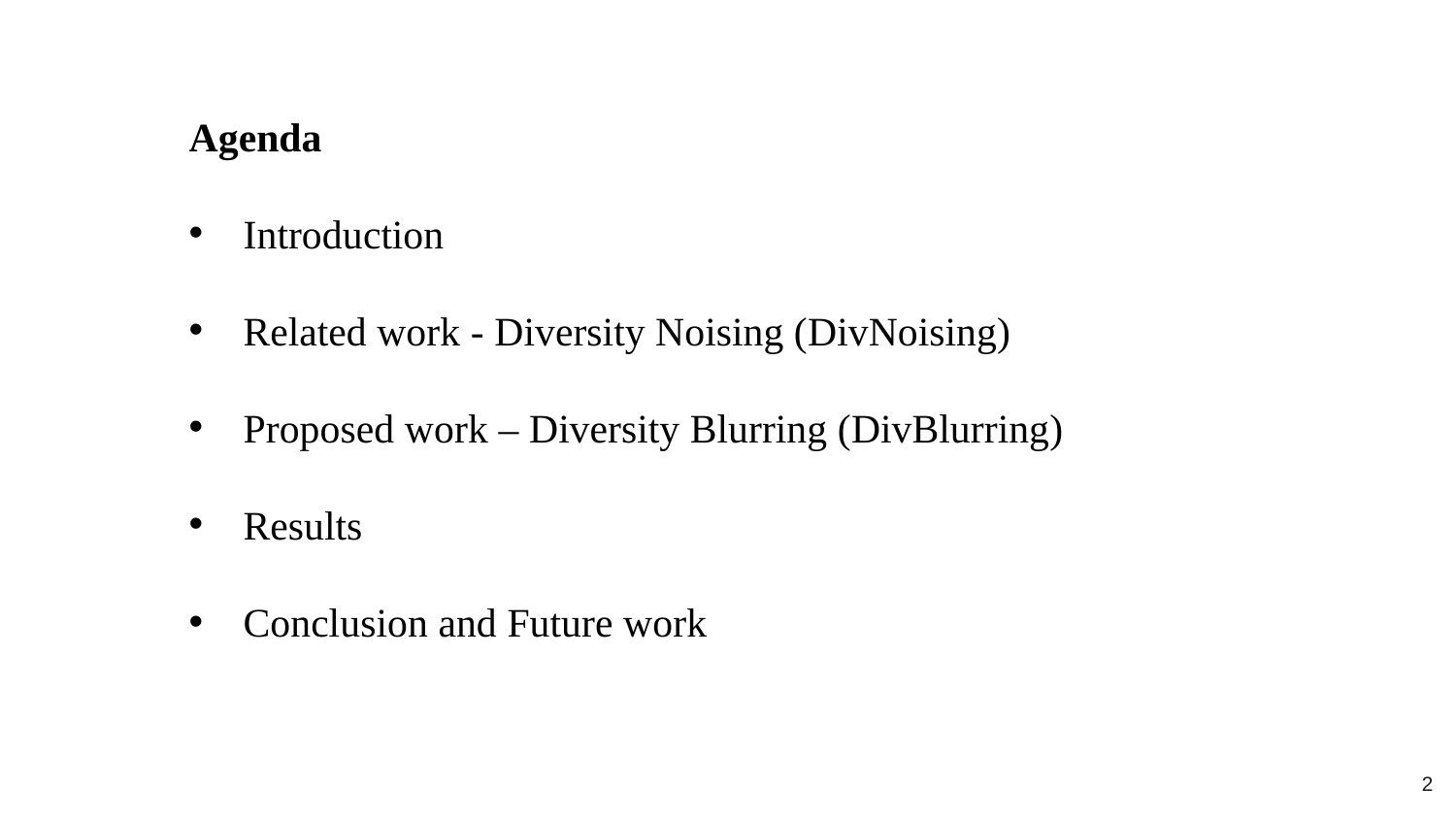

Agenda

Introduction

Related work - Diversity Noising (DivNoising)

Proposed work – Diversity Blurring (DivBlurring)

Results

Conclusion and Future work
2